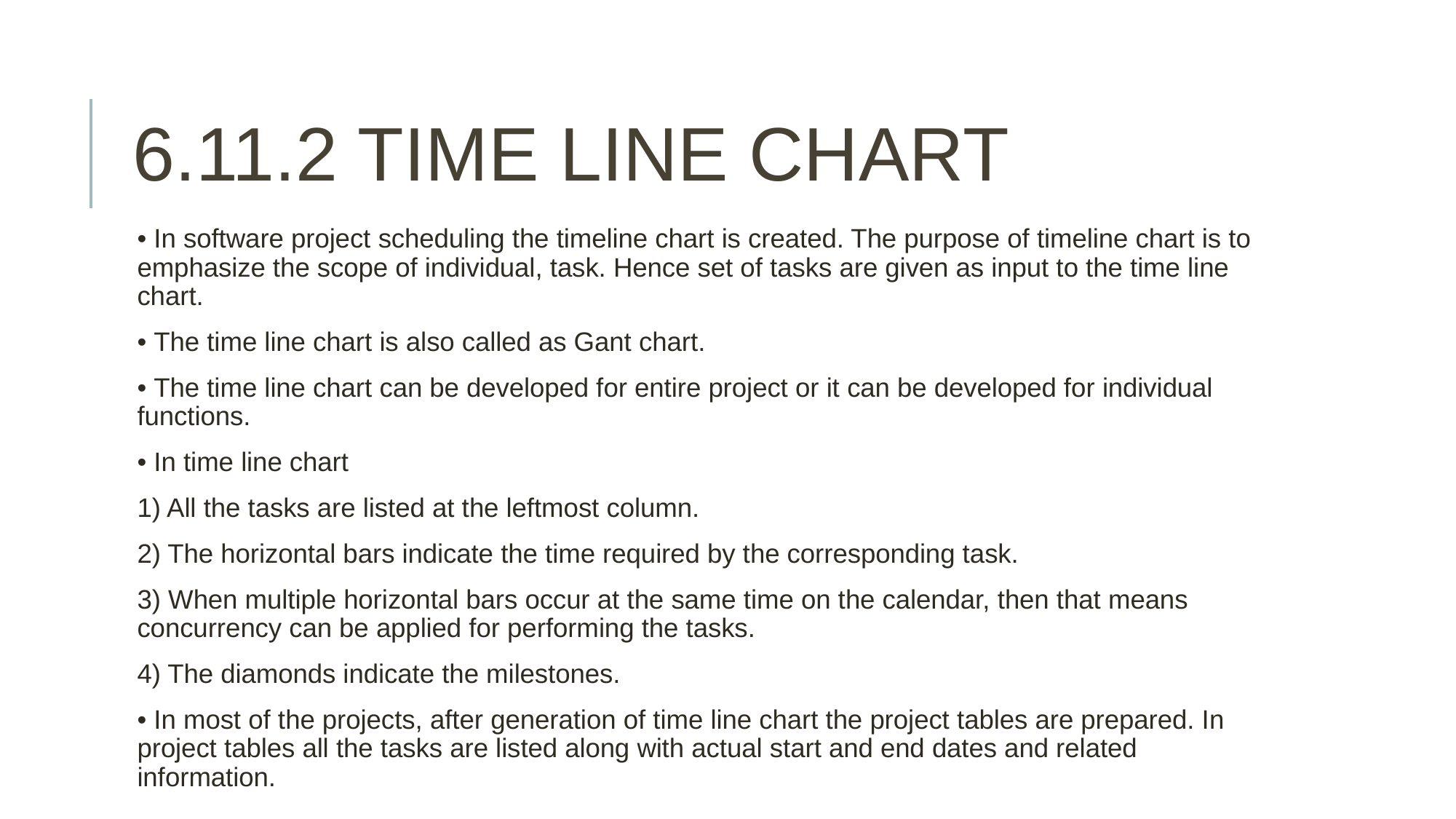

# 6.11.2 TIME LINE CHART
• In software project scheduling the timeline chart is created. The purpose of timeline chart is to emphasize the scope of individual, task. Hence set of tasks are given as input to the time line chart.
• The time line chart is also called as Gant chart.
• The time line chart can be developed for entire project or it can be developed for individual functions.
• In time line chart
1) All the tasks are listed at the leftmost column.
2) The horizontal bars indicate the time required by the corresponding task.
3) When multiple horizontal bars occur at the same time on the calendar, then that means concurrency can be applied for performing the tasks.
4) The diamonds indicate the milestones.
• In most of the projects, after generation of time line chart the project tables are prepared. In project tables all the tasks are listed along with actual start and end dates and related information.